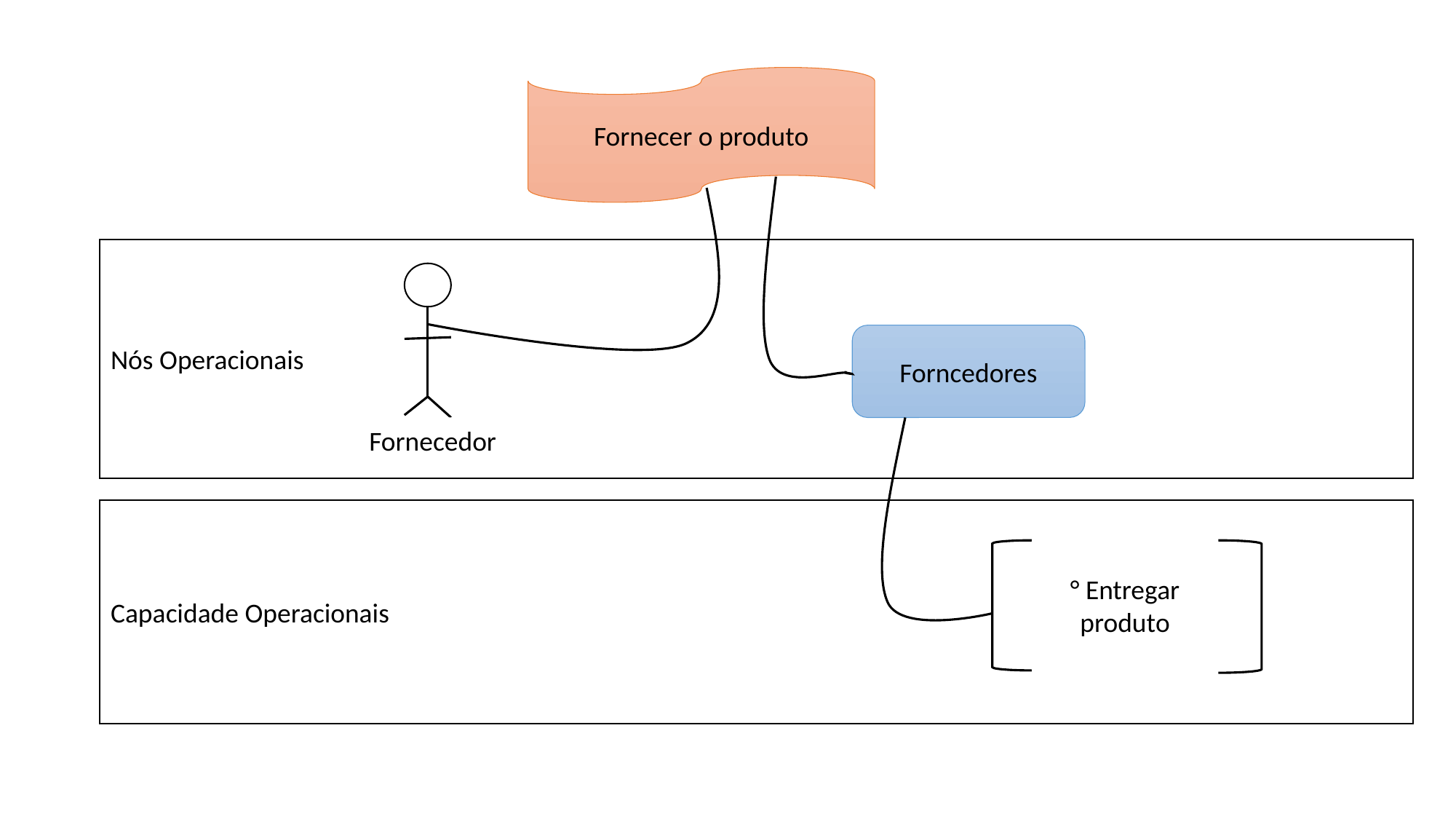

Fornecer o produto

Nós Operacionais

Forncedores
Fornecedor

Capacidade Operacionais

° Entregar produto